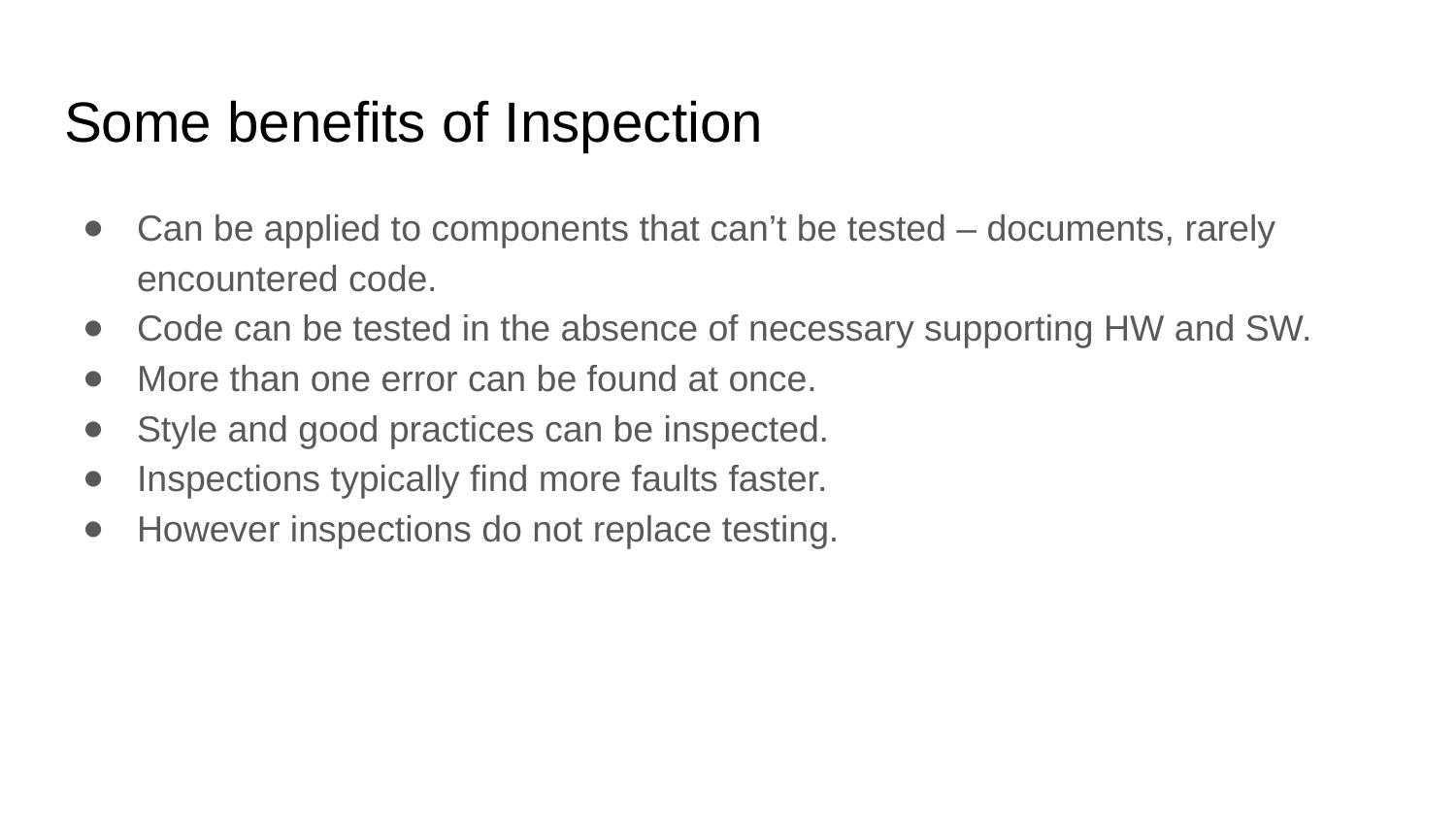

# Some benefits of Inspection
Can be applied to components that can’t be tested – documents, rarely encountered code.
Code can be tested in the absence of necessary supporting HW and SW.
More than one error can be found at once.
Style and good practices can be inspected.
Inspections typically find more faults faster.
However inspections do not replace testing.